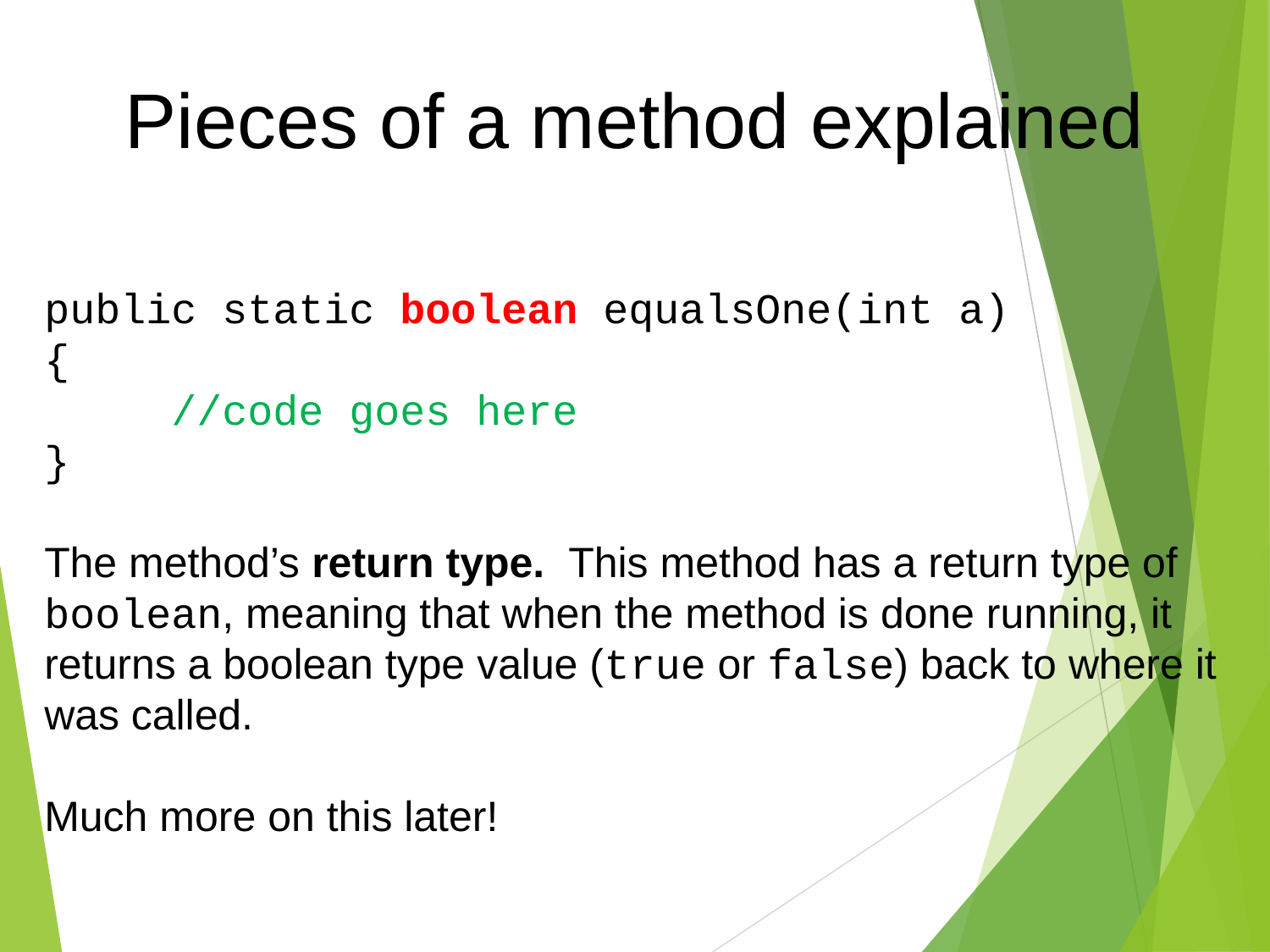

Pieces of a method explained
public static boolean equalsOne(int a)
{
	//code goes here
}

The method’s return type.  This method has a return type of boolean, meaning that when the method is done running, it returns a boolean type value (true or false) back to where it was called.

Much more on this later!